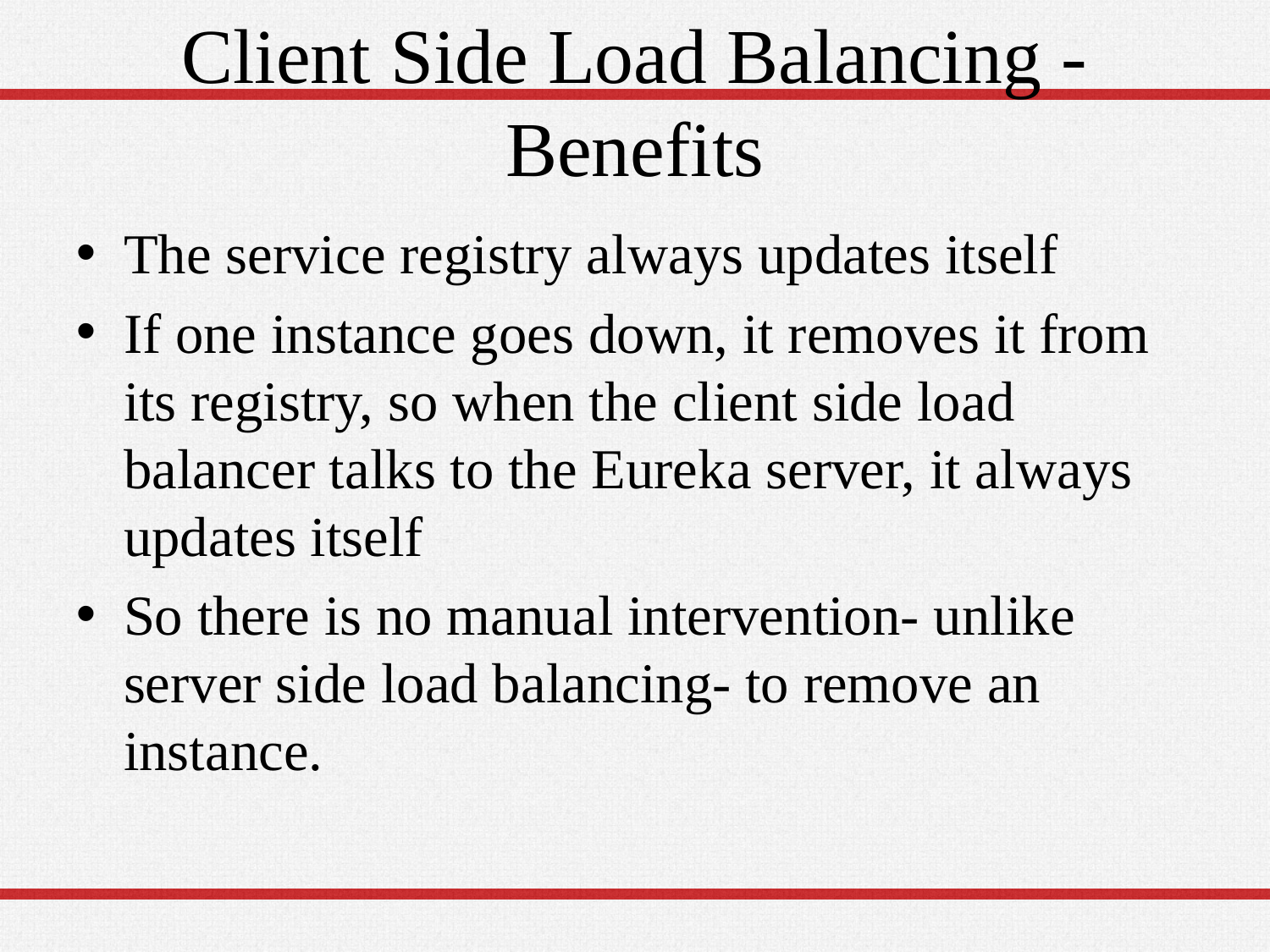

# Client Side Load Balancing - Benefits
The service registry always updates itself
If one instance goes down, it removes it from its registry, so when the client side load balancer talks to the Eureka server, it always updates itself
So there is no manual intervention- unlike server side load balancing- to remove an instance.
18